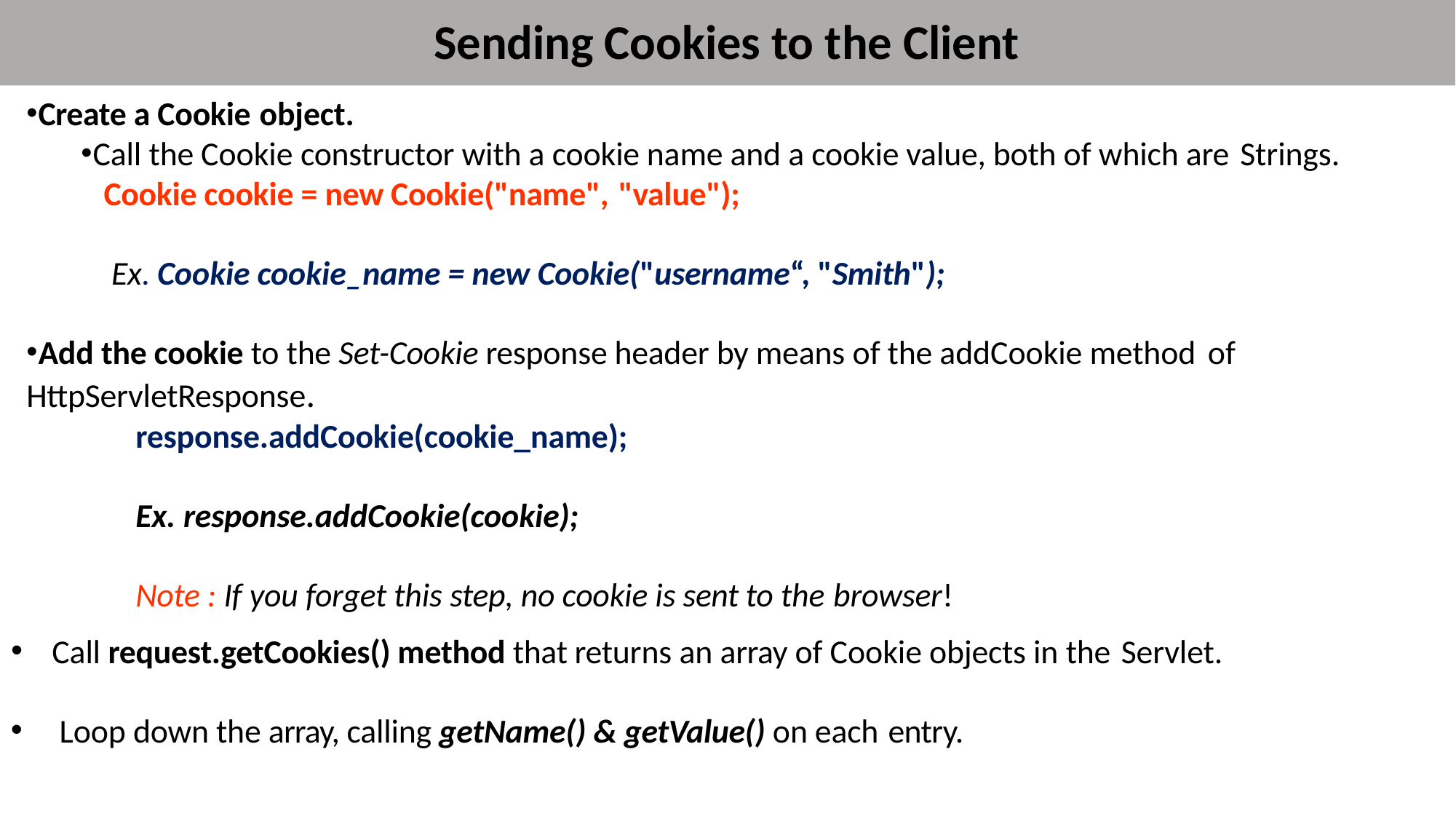

# Sending Cookies to the Client
Create a Cookie object.
Call the Cookie constructor with a cookie name and a cookie value, both of which are Strings.
Cookie cookie = new Cookie("name", "value");

Ex. Cookie cookie_name = new Cookie("username“, "Smith");

Add the cookie to the Set-Cookie response header by means of the addCookie method of
HttpServletResponse.
response.addCookie(cookie_name);

Ex. response.addCookie(cookie);

Note : If you forget this step, no cookie is sent to the browser!
Call request.getCookies() method that returns an array of Cookie objects in the Servlet.

Loop down the array, calling getName() & getValue() on each entry.